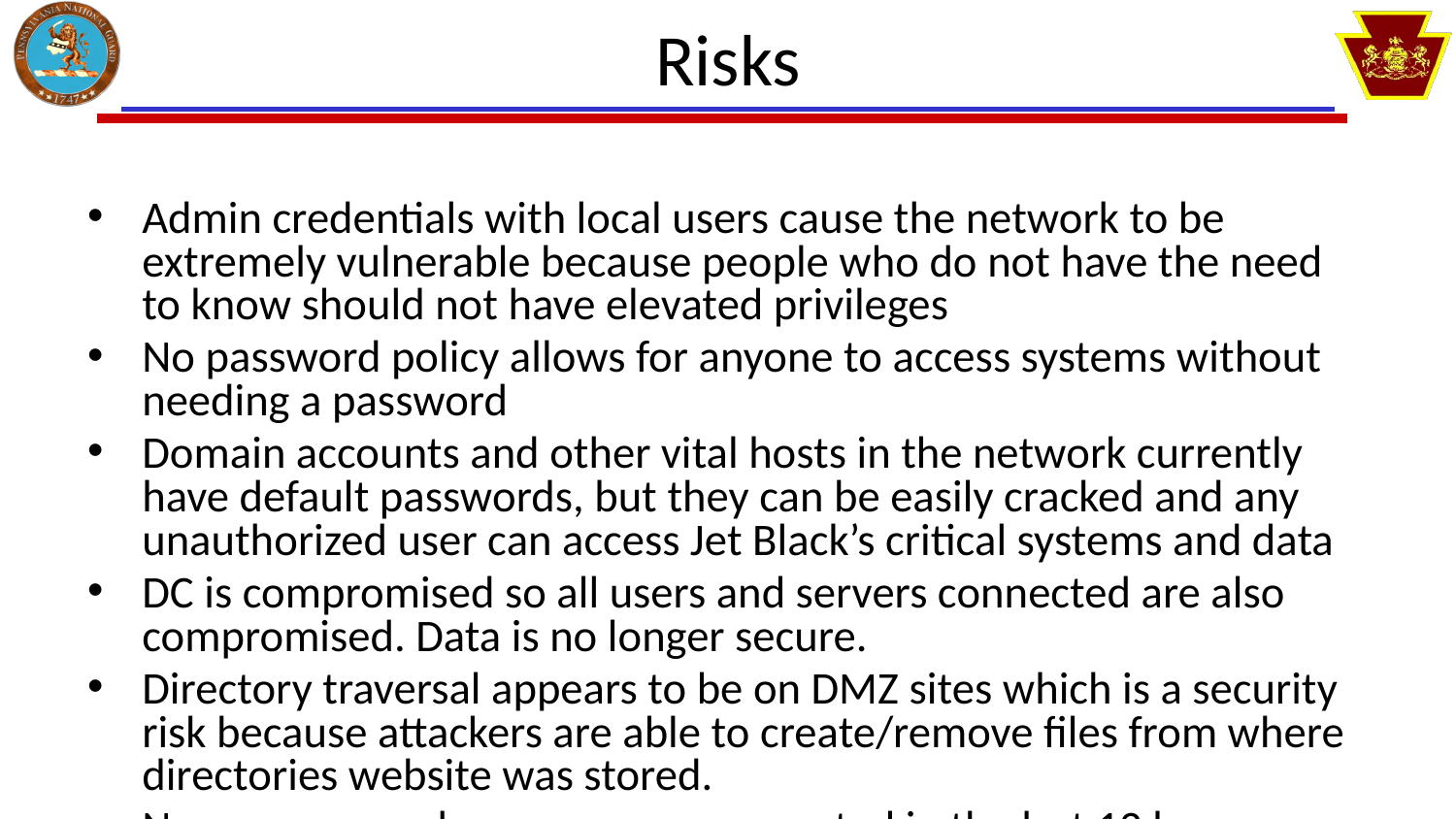

# Risks
Admin credentials with local users cause the network to be extremely vulnerable because people who do not have the need to know should not have elevated privileges
No password policy allows for anyone to access systems without needing a password
Domain accounts and other vital hosts in the network currently have default passwords, but they can be easily cracked and any unauthorized user can access Jet Black’s critical systems and data
DC is compromised so all users and servers connected are also compromised. Data is no longer secure.
Directory traversal appears to be on DMZ sites which is a security risk because attackers are able to create/remove files from where directories website was stored.
New servers and new users were created in the last 12 hours, which can be a sign of compromise.